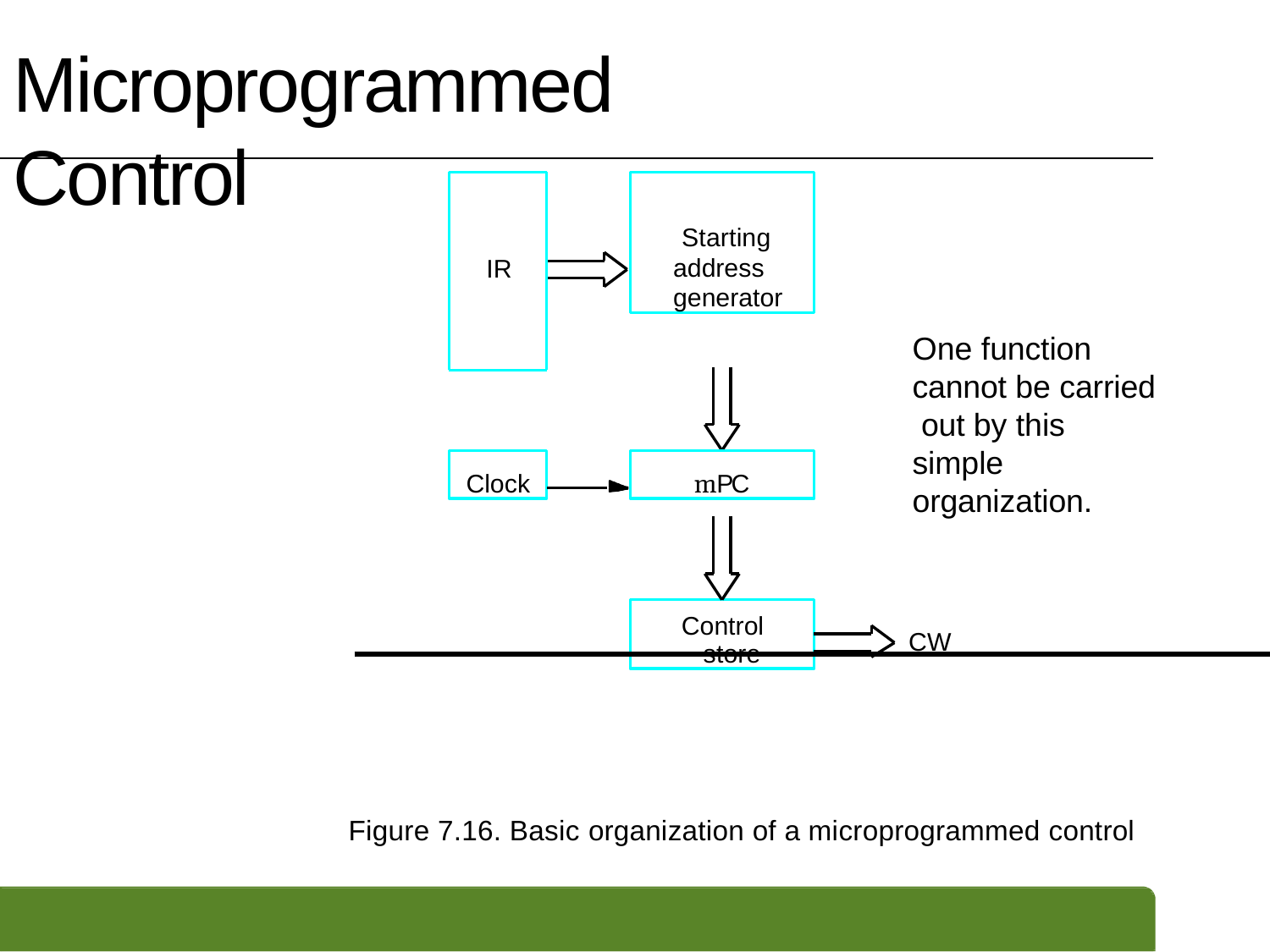

# Microprogrammed Control

Starting  address  generator
IR

One function  cannot be carried  out by this simple  organization.

Clock
mPC

Control  store
CW

Figure 7.16. Basic organization of a microprogrammed control